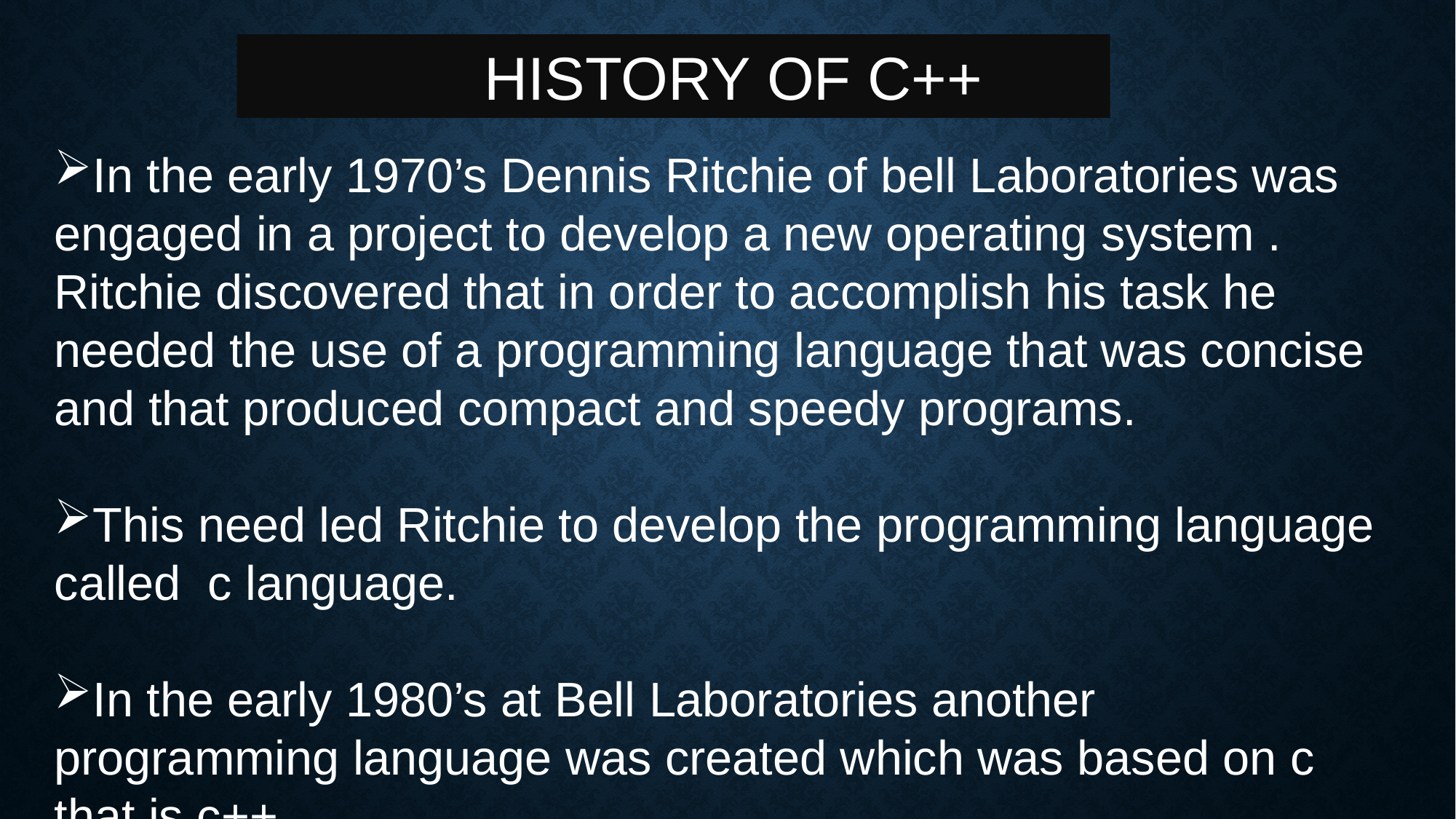

HISTORY OF C++
In the early 1970’s Dennis Ritchie of bell Laboratories was engaged in a project to develop a new operating system . Ritchie discovered that in order to accomplish his task he needed the use of a programming language that was concise and that produced compact and speedy programs.

This need led Ritchie to develop the programming language called  c language.

In the early 1980’s at Bell Laboratories another programming language was created which was based on c that is c++.